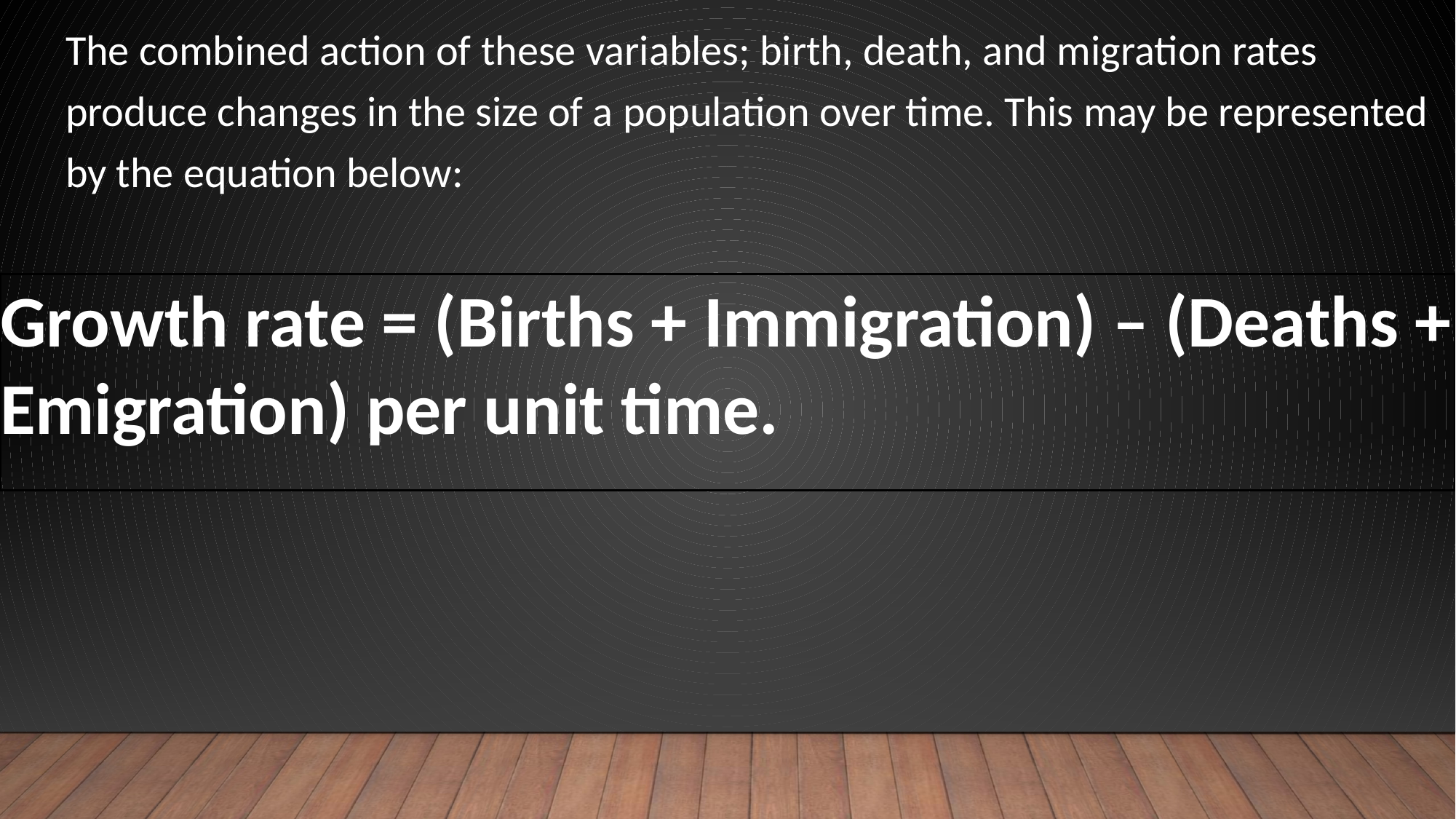

The combined action of these variables; birth, death, and migration rates produce changes in the size of a population over time. This may be represented by the equation below:

Growth rate = (Births + Immigration) – (Deaths + Emigration) per unit time.